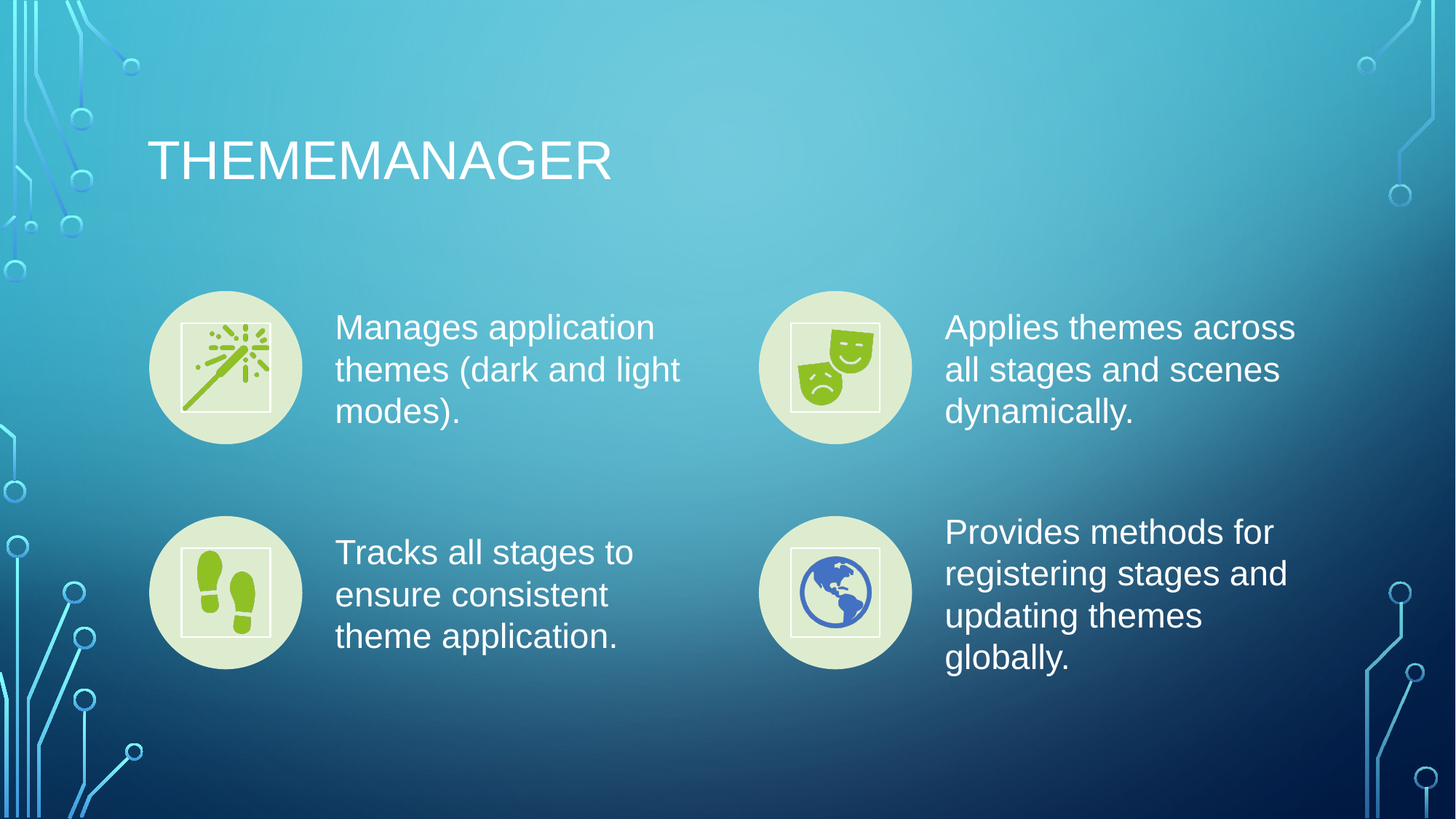

# ThemeManager
Manages application themes (dark and light modes).
Applies themes across all stages and scenes dynamically.
Tracks all stages to ensure consistent theme application.
Provides methods for registering stages and updating themes globally.